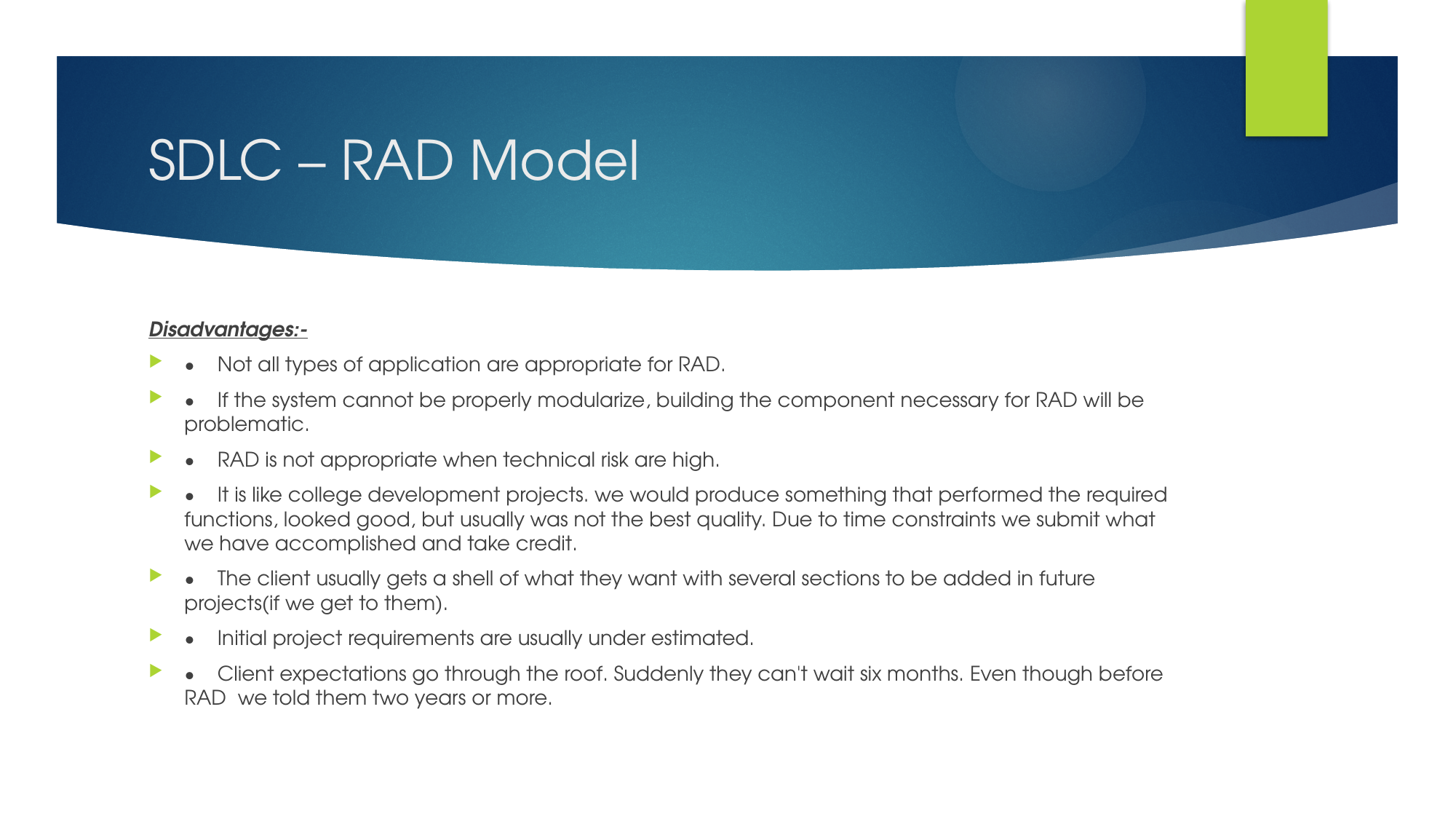

# SDLC – RAD Model
Disadvantages:-
•    Not all types of application are appropriate for RAD.
•    If the system cannot be properly modularize, building the component necessary for RAD will be problematic.
•    RAD is not appropriate when technical risk are high.
•    It is like college development projects. we would produce something that performed the required functions, looked good, but usually was not the best quality. Due to time constraints we submit what we have accomplished and take credit.
•    The client usually gets a shell of what they want with several sections to be added in future projects(if we get to them).
•    Initial project requirements are usually under estimated.
•    Client expectations go through the roof. Suddenly they can't wait six months. Even though before RAD  we told them two years or more.